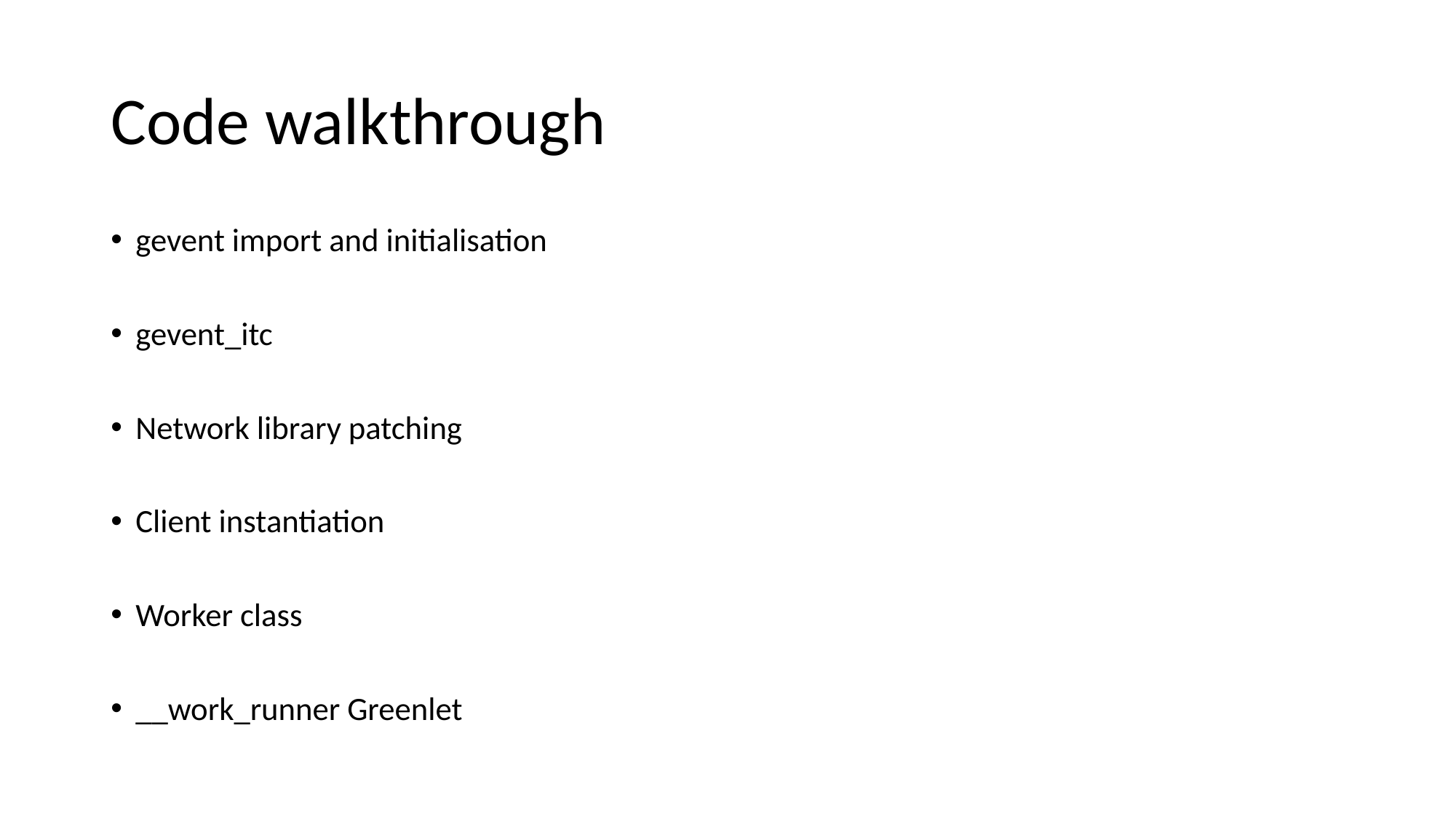

# Code walkthrough
gevent import and initialisation

gevent_itc

Network library patching

Client instantiation

Worker class

__work_runner Greenlet